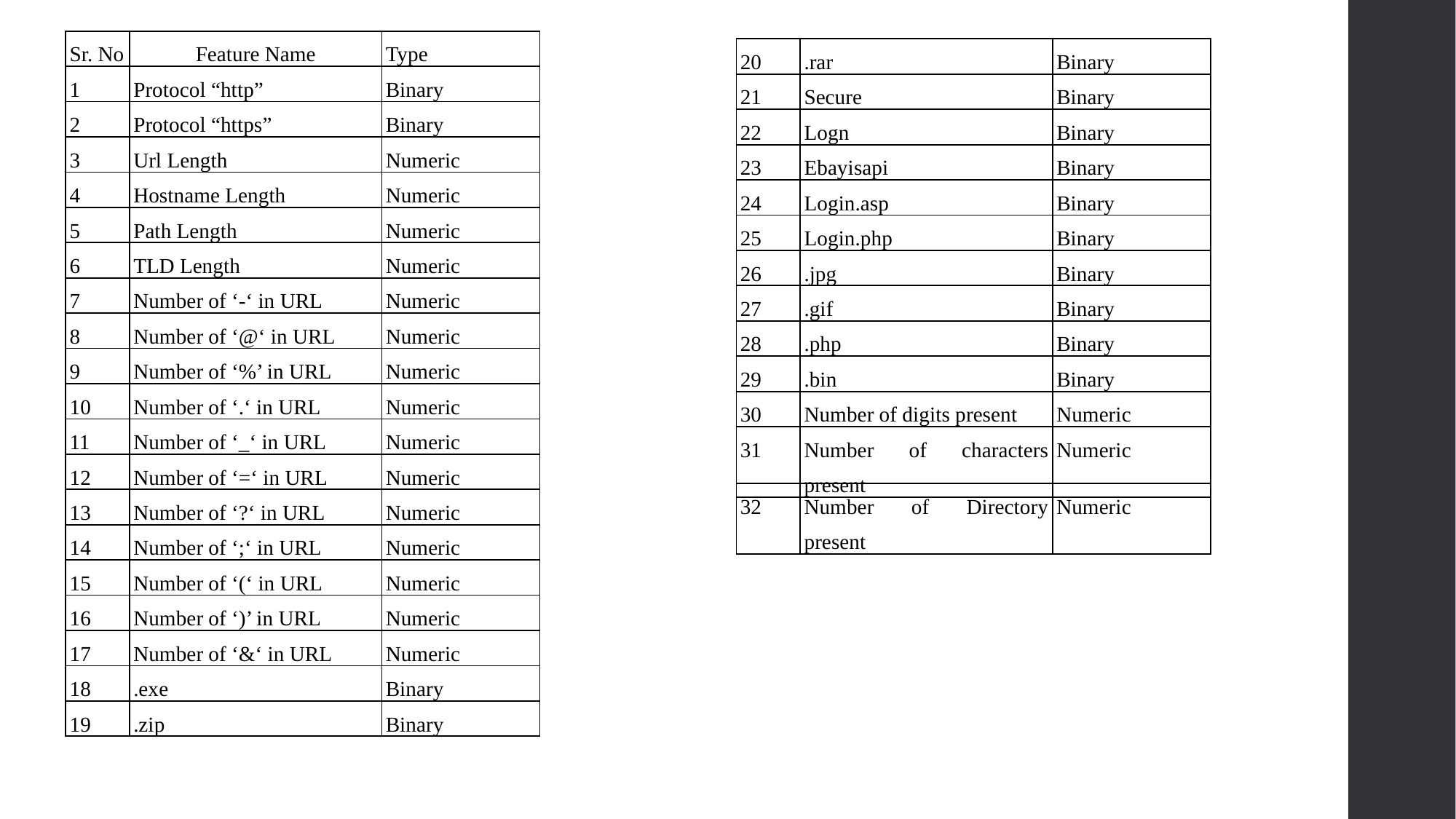

| Sr. No | Feature Name | Type |
| --- | --- | --- |
| 1 | Protocol “http” | Binary |
| 2 | Protocol “https” | Binary |
| 3 | Url Length | Numeric |
| 4 | Hostname Length | Numeric |
| 5 | Path Length | Numeric |
| 6 | TLD Length | Numeric |
| 7 | Number of ‘-‘ in URL | Numeric |
| 8 | Number of ‘@‘ in URL | Numeric |
| 9 | Number of ‘%’ in URL | Numeric |
| 10 | Number of ‘.‘ in URL | Numeric |
| 11 | Number of ‘\_‘ in URL | Numeric |
| 12 | Number of ‘=‘ in URL | Numeric |
| 13 | Number of ‘?‘ in URL | Numeric |
| 14 | Number of ‘;‘ in URL | Numeric |
| 15 | Number of ‘(‘ in URL | Numeric |
| 16 | Number of ‘)’ in URL | Numeric |
| 17 | Number of ‘&‘ in URL | Numeric |
| 18 | .exe | Binary |
| 19 | .zip | Binary |
| 20 | .rar | Binary |
| --- | --- | --- |
| 21 | Secure | Binary |
| 22 | Logn | Binary |
| 23 | Ebayisapi | Binary |
| 24 | Login.asp | Binary |
| 25 | Login.php | Binary |
| 26 | .jpg | Binary |
| 27 | .gif | Binary |
| 28 | .php | Binary |
| 29 | .bin | Binary |
| 30 | Number of digits present | Numeric |
| 31 | Number of characters present | Numeric |
| 32 | Number of Directory present | Numeric |
| --- | --- | --- |